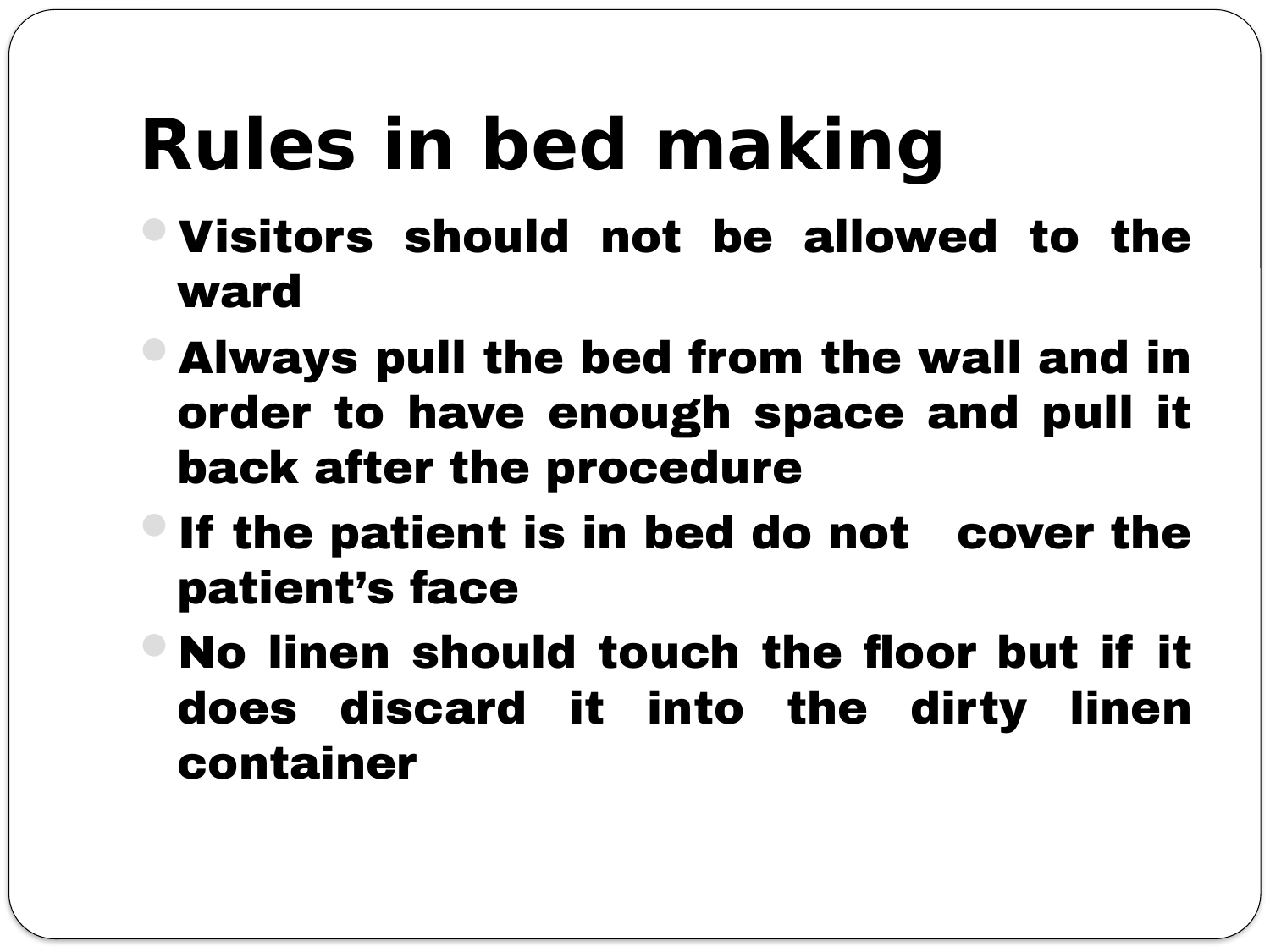

# Rules in bed making
Visitors should not be allowed to the ward
Always pull the bed from the wall and in order to have enough space and pull it back after the procedure
If the patient is in bed do not   cover the patient’s face
No linen should touch the floor but if it does discard it into the dirty linen container